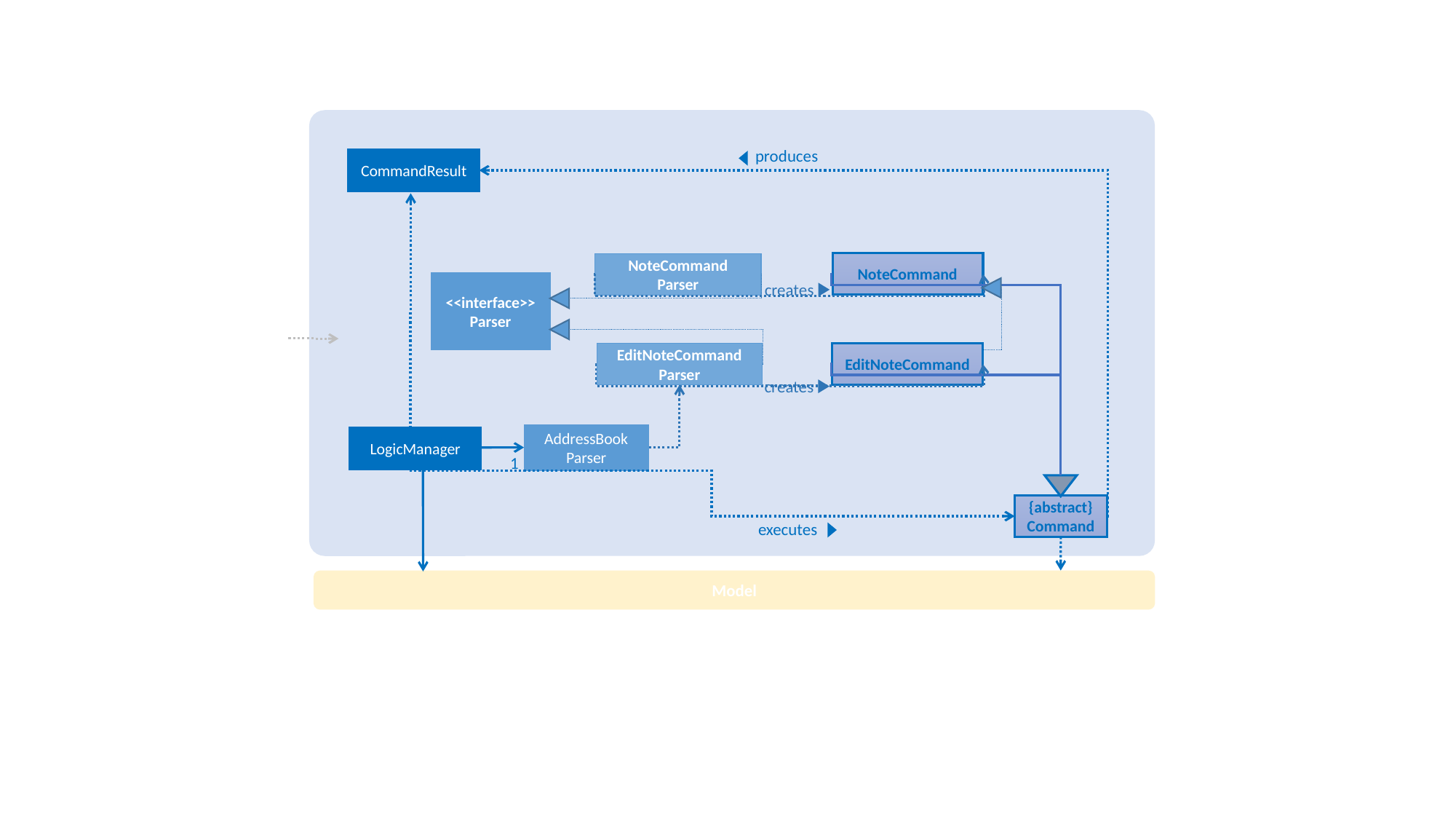

produces

CommandResult
NoteCommand
NoteCommand
Parser

creates
<<interface>>
Parser

EditNoteCommand
EditNoteCommand
Parser

creates
AddressBook
Parser
LogicManager
1

{abstract}
Command
executes

Model